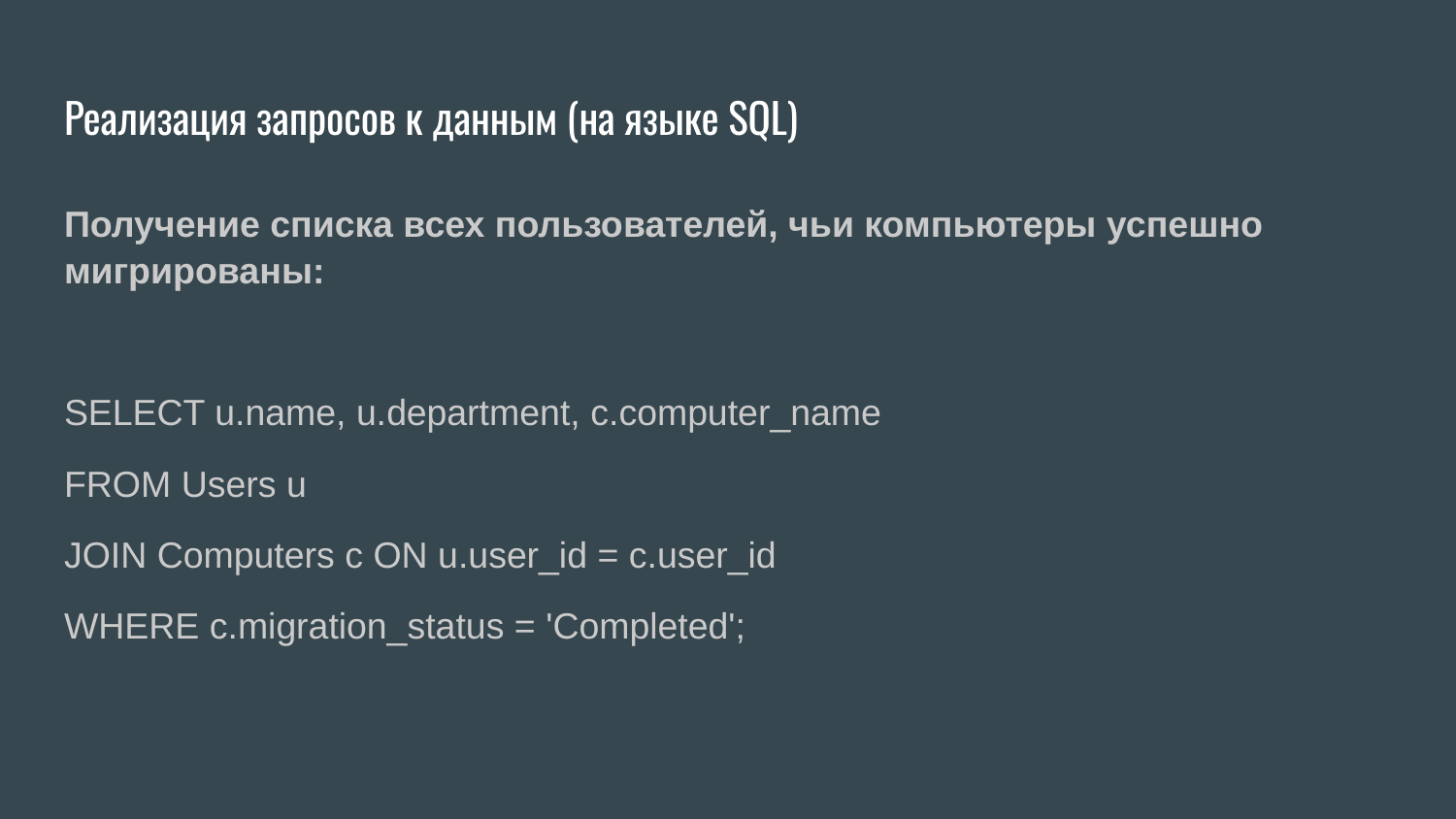

# Реализация запросов к данным (на языке SQL)
Получение списка всех пользователей, чьи компьютеры успешно мигрированы:

SELECT u.name, u.department, c.computer_name
FROM Users u
JOIN Computers c ON u.user_id = c.user_id
WHERE c.migration_status = 'Completed';